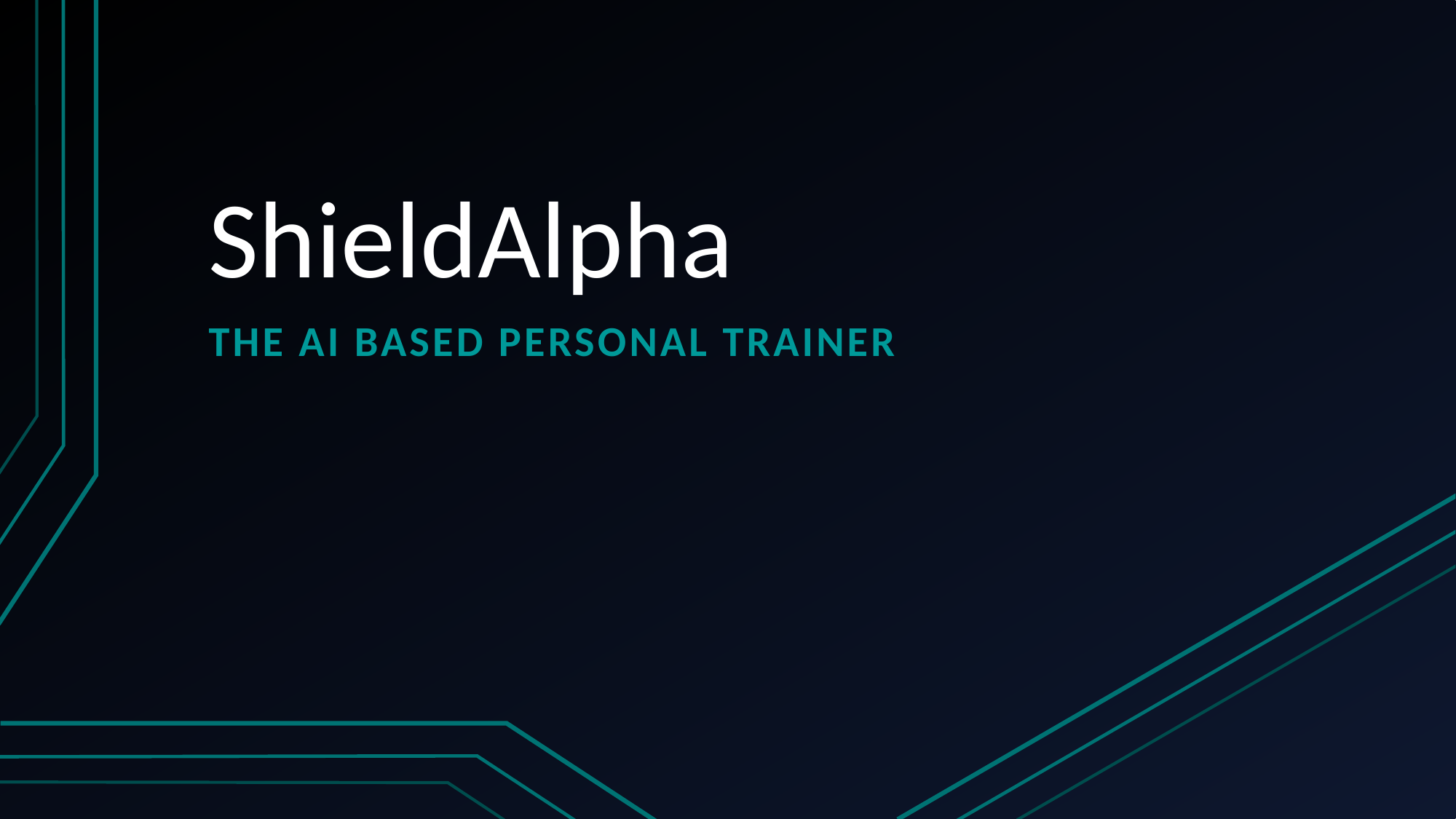

# ShieldAlpha
The AI Based Personal Trainer